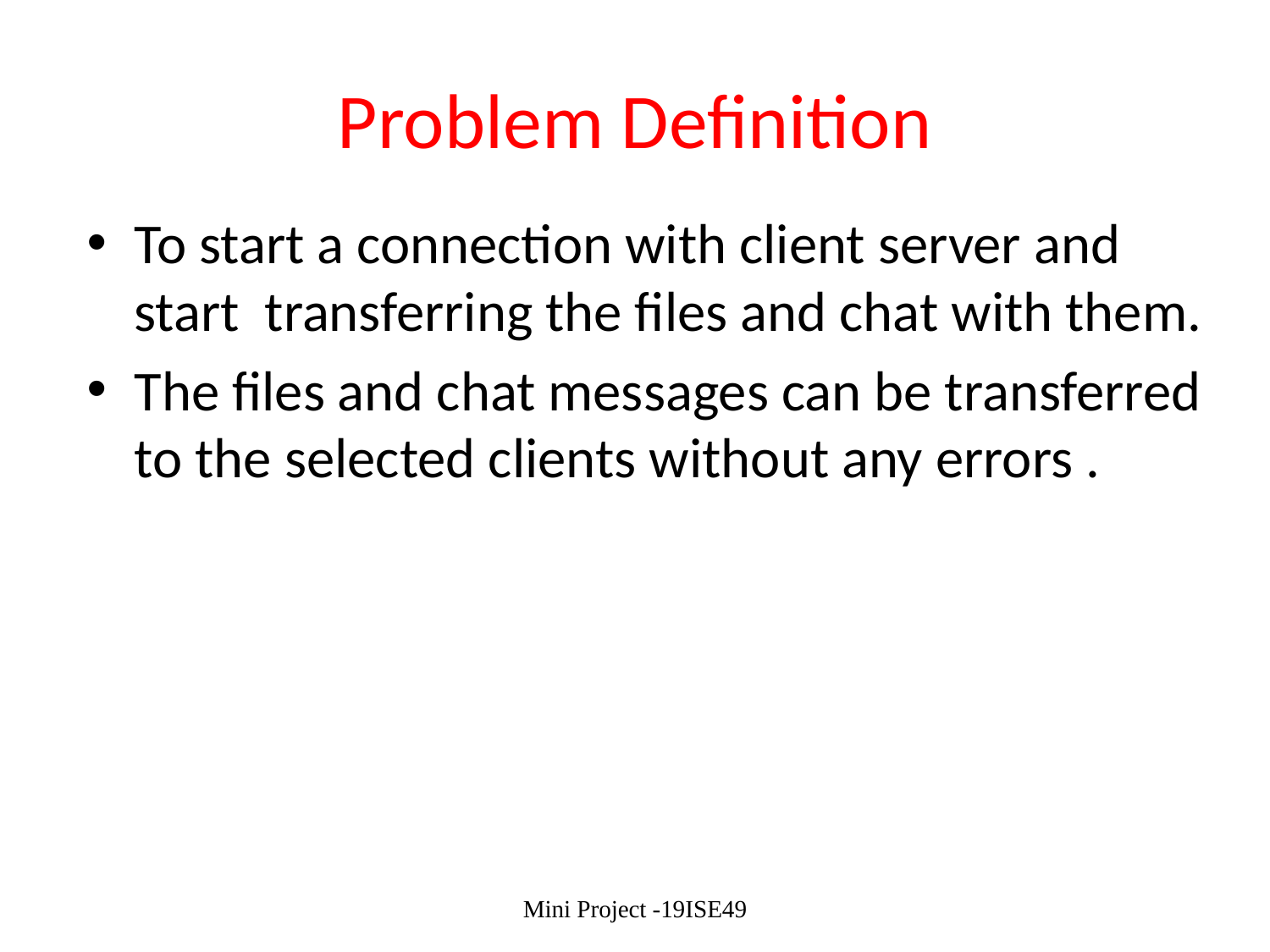

# Problem Definition
To start a connection with client server and start  transferring the files and chat with them.
The files and chat messages can be transferred to the selected clients without any errors .

Mini Project -19ISE49
7